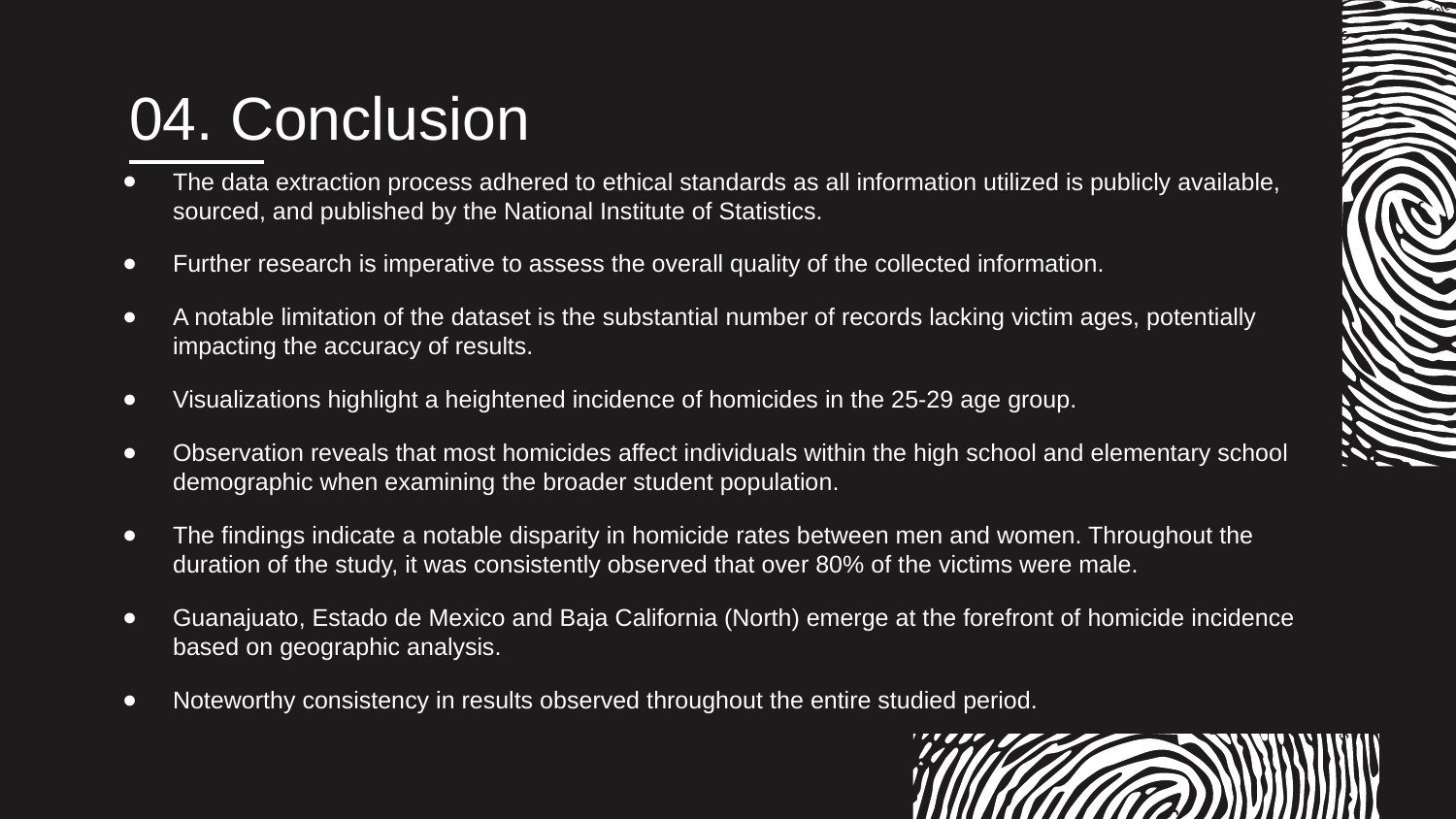

# 04. Conclusion
The data extraction process adhered to ethical standards as all information utilized is publicly available, sourced, and published by the National Institute of Statistics.
Further research is imperative to assess the overall quality of the collected information.
A notable limitation of the dataset is the substantial number of records lacking victim ages, potentially impacting the accuracy of results.
Visualizations highlight a heightened incidence of homicides in the 25-29 age group.
Observation reveals that most homicides affect individuals within the high school and elementary school demographic when examining the broader student population.
The findings indicate a notable disparity in homicide rates between men and women. Throughout the duration of the study, it was consistently observed that over 80% of the victims were male.
Guanajuato, Estado de Mexico and Baja California (North) emerge at the forefront of homicide incidence based on geographic analysis.
Noteworthy consistency in results observed throughout the entire studied period.